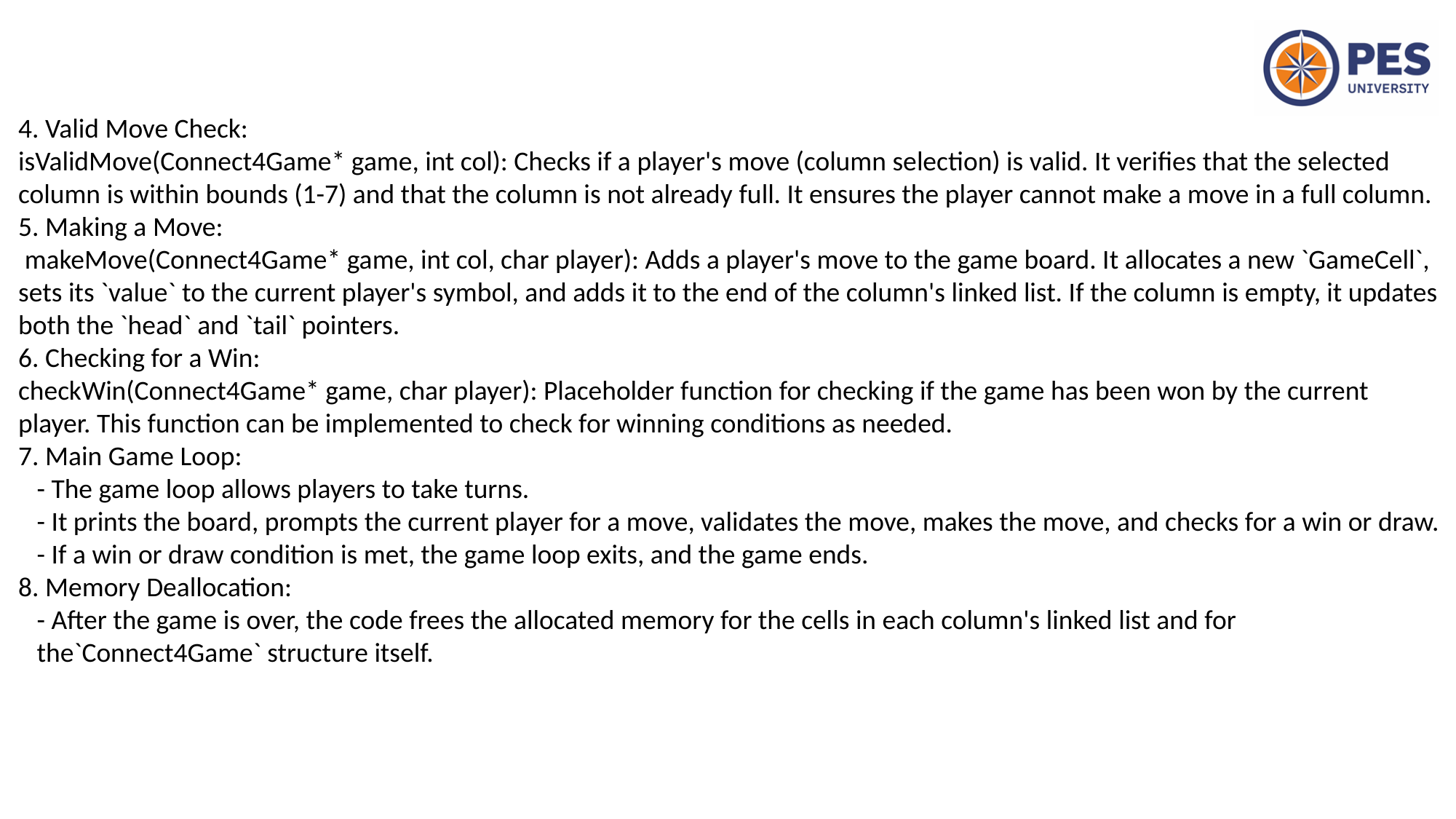

4. Valid Move Check:
isValidMove(Connect4Game* game, int col): Checks if a player's move (column selection) is valid. It verifies that the selected column is within bounds (1-7) and that the column is not already full. It ensures the player cannot make a move in a full column.
5. Making a Move:
 makeMove(Connect4Game* game, int col, char player): Adds a player's move to the game board. It allocates a new `GameCell`, sets its `value` to the current player's symbol, and adds it to the end of the column's linked list. If the column is empty, it updates both the `head` and `tail` pointers.
6. Checking for a Win:
checkWin(Connect4Game* game, char player): Placeholder function for checking if the game has been won by the current player. This function can be implemented to check for winning conditions as needed.
7. Main Game Loop:
   - The game loop allows players to take turns.
   - It prints the board, prompts the current player for a move, validates the move, makes the move, and checks for a win or draw.
   - If a win or draw condition is met, the game loop exits, and the game ends.
8. Memory Deallocation:
   - After the game is over, the code frees the allocated memory for the cells in each column's linked list and for
   the`Connect4Game` structure itself.